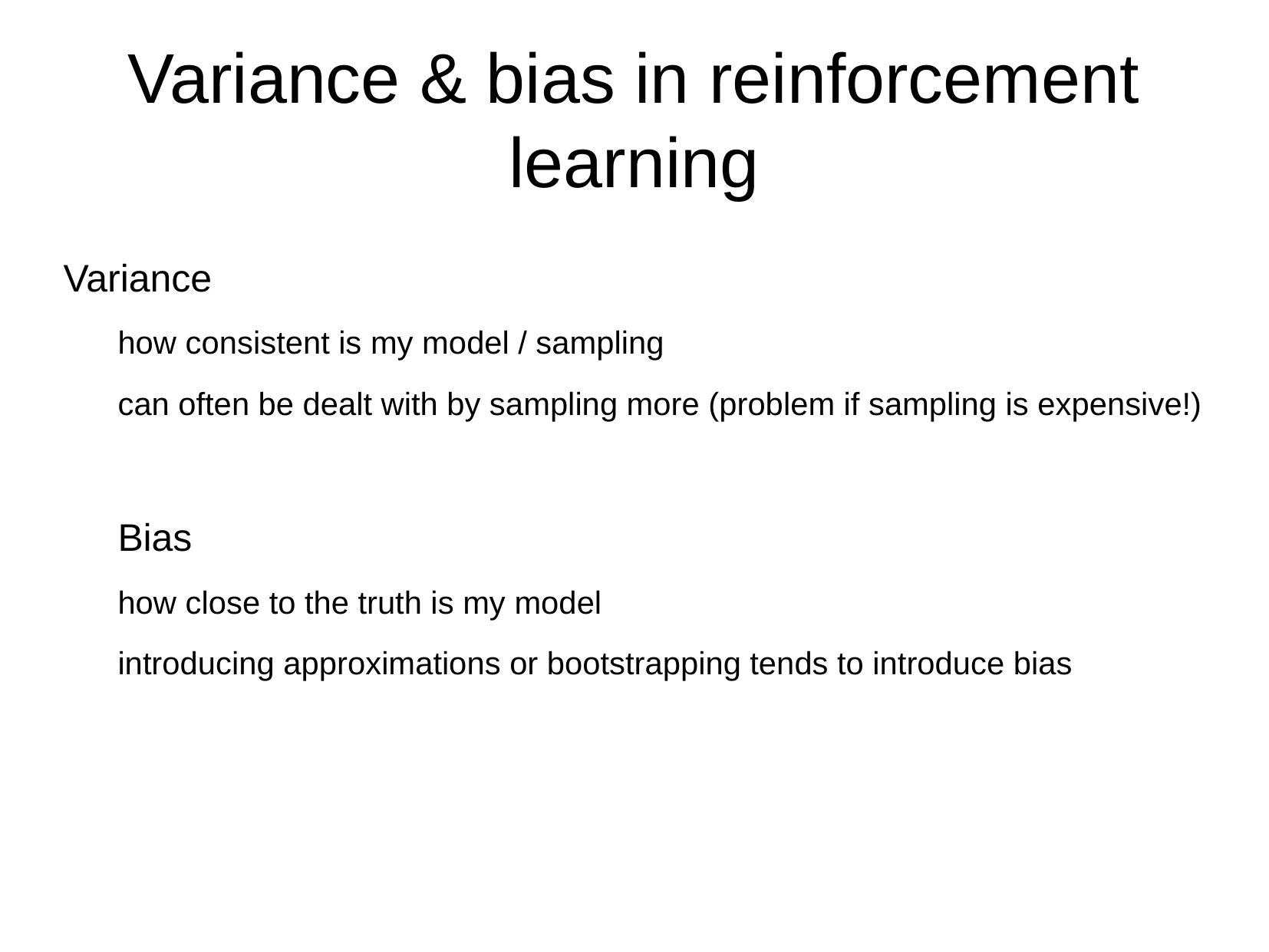

Variance & bias in reinforcement learning
Variance
how consistent is my model / sampling
can often be dealt with by sampling more (problem if sampling is expensive!)

Bias
how close to the truth is my model
introducing approximations or bootstrapping tends to introduce bias